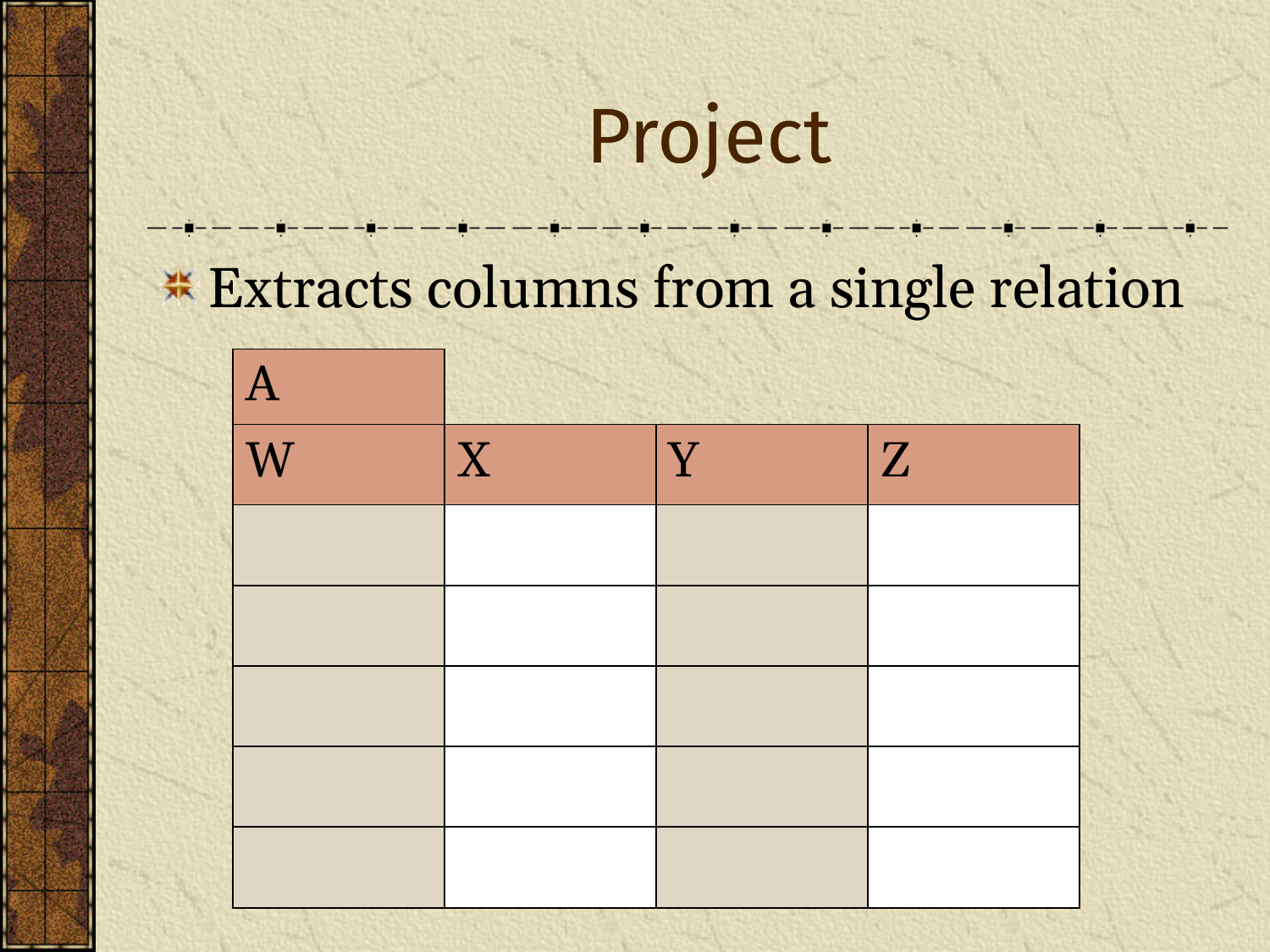

# Project
Extracts columns from a single relation
| A |  |  |  |
| --- | --- | --- | --- |
| W | X | Y | Z |
|  |  |  |  |
|  |  |  |  |
|  |  |  |  |
|  |  |  |  |
|  |  |  |  |